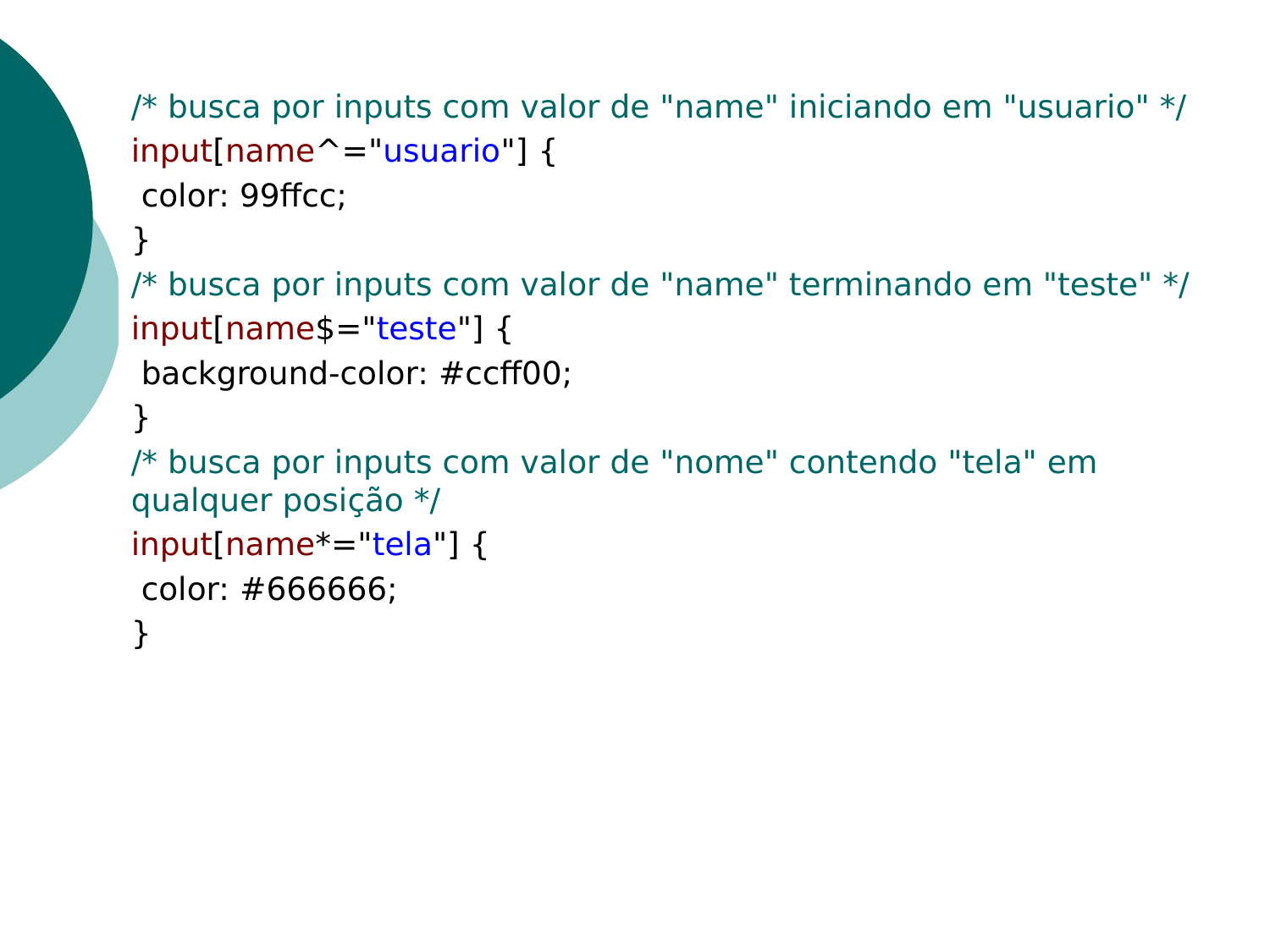

/* busca por inputs com valor de "name" iniciando em "usuario" */
input[name^="usuario"] {
 color: 99ffcc;
}
/* busca por inputs com valor de "name" terminando em "teste" */
input[name$="teste"] {
 background-color: #ccff00;
}
/* busca por inputs com valor de "nome" contendo "tela" em qualquer posição */
input[name*="tela"] {
 color: #666666;
}